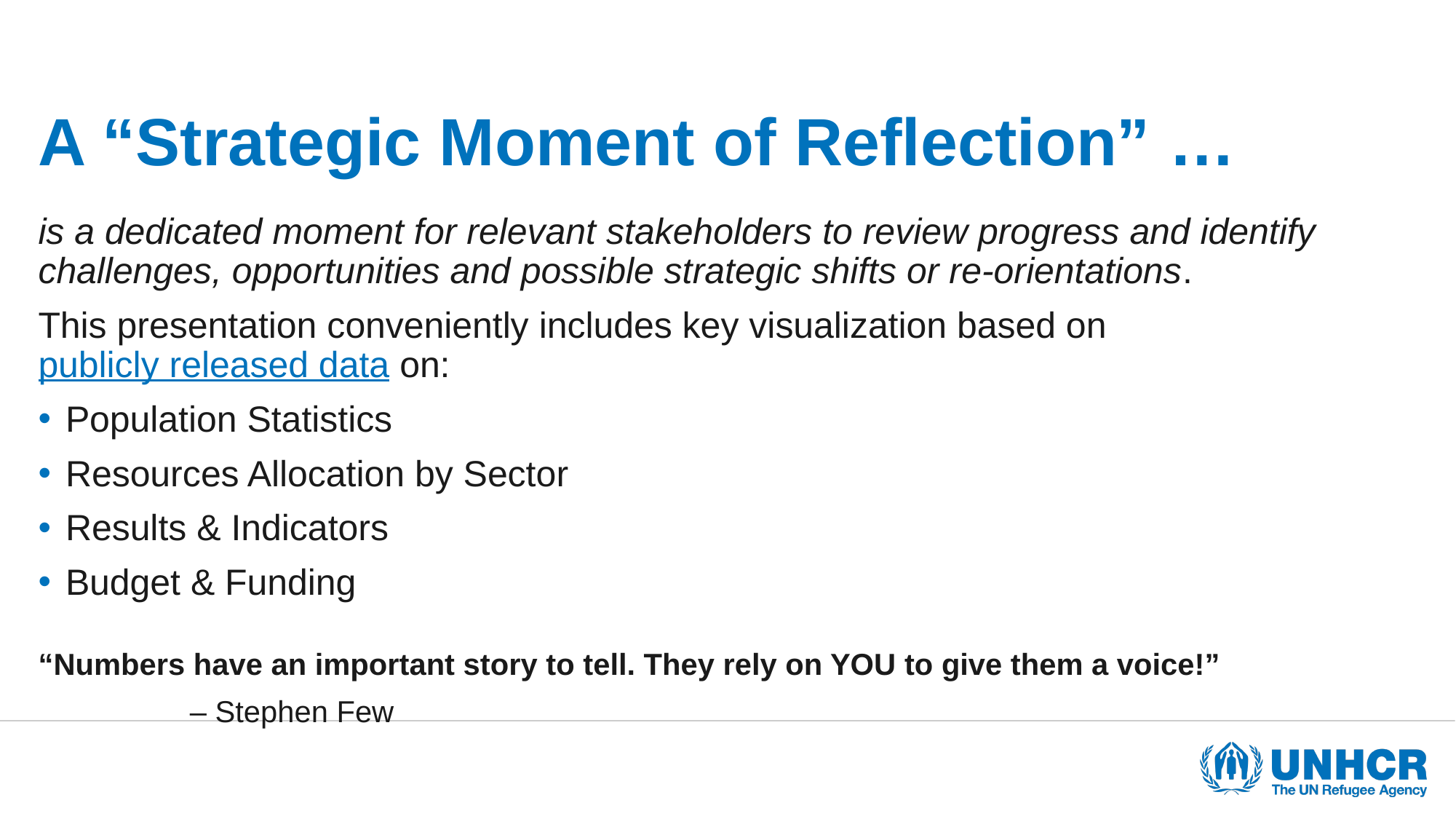

# A “Strategic Moment of Reflection” …
is a dedicated moment for relevant stakeholders to review progress and identify challenges, opportunities and possible strategic shifts or re-orientations.
This presentation conveniently includes key visualization based on publicly released data on:
Population Statistics
Resources Allocation by Sector
Results & Indicators
Budget & Funding
“Numbers have an important story to tell. They rely on YOU to give them a voice!”
– Stephen Few